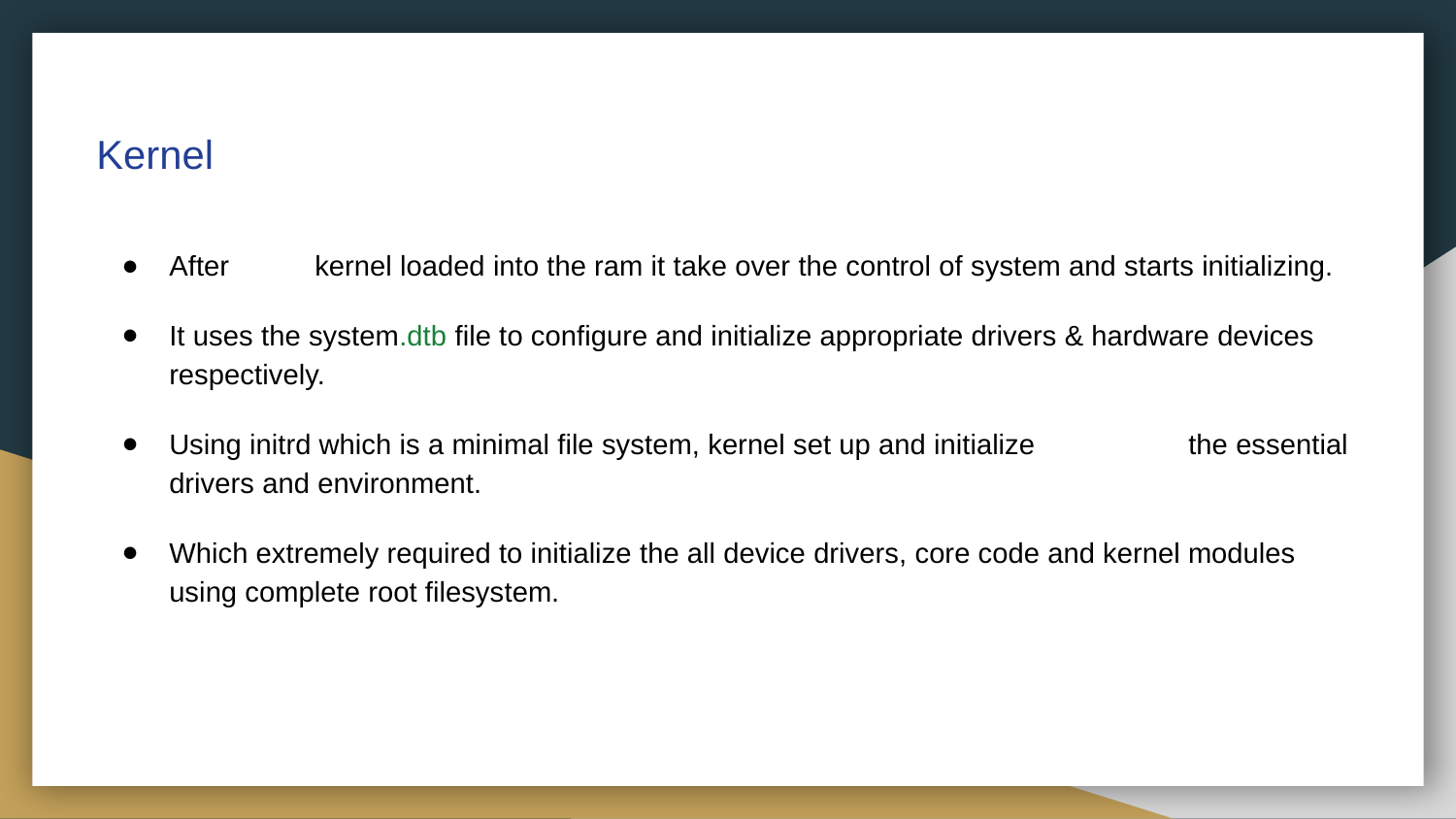

# Kernel

After 	kernel loaded into the ram it take over the control of system and starts initializing.
It uses the system.dtb file to configure and initialize appropriate drivers & hardware devices respectively.
Using initrd which is a minimal file system, kernel set up and initialize 	the essential drivers and environment.
Which extremely required to initialize the all device drivers, core code and kernel modules using complete root filesystem.